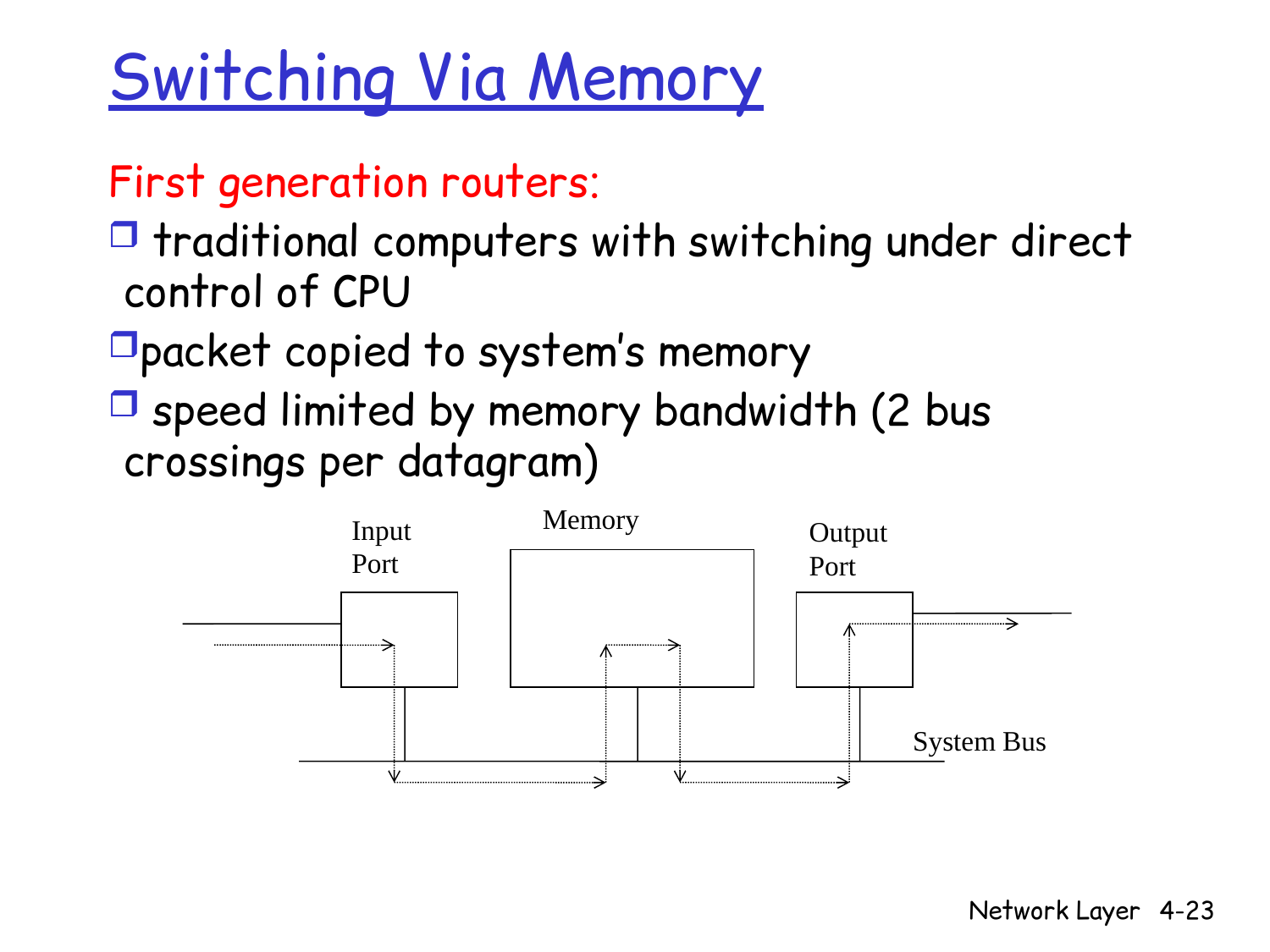

# Switching Via Memory
First generation routers:
 traditional computers with switching under direct control of CPU
packet copied to system’s memory
 speed limited by memory bandwidth (2 bus crossings per datagram)
Memory
Input
Port
Output
Port

System Bus

Network Layer
4-23